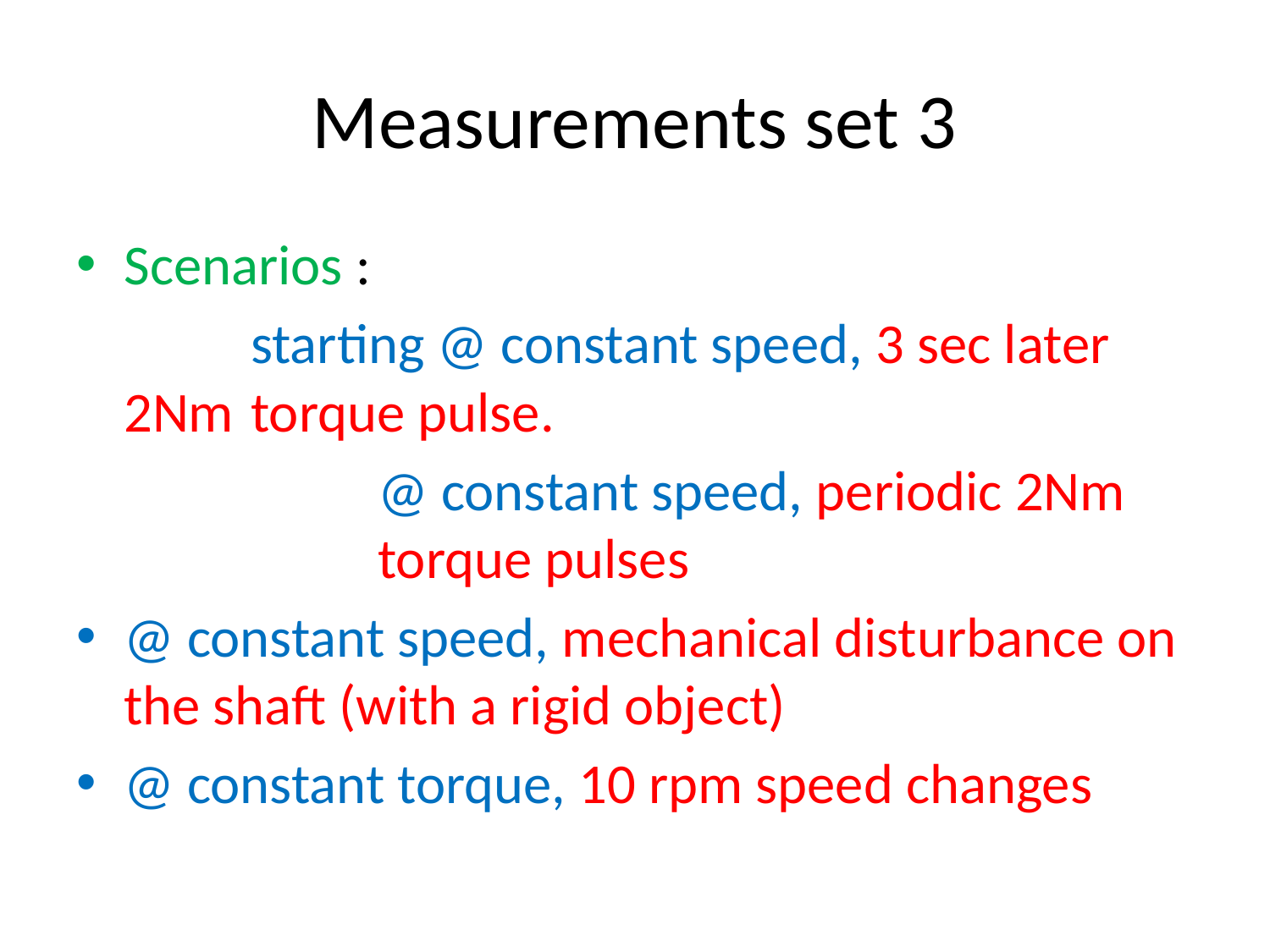

# Measurements set 3
Scenarios :
		starting @ constant speed, 3 sec later 2Nm 	torque pulse.
			@ constant speed, periodic 2Nm 			torque pulses
@ constant speed, mechanical disturbance on the shaft (with a rigid object)
@ constant torque, 10 rpm speed changes